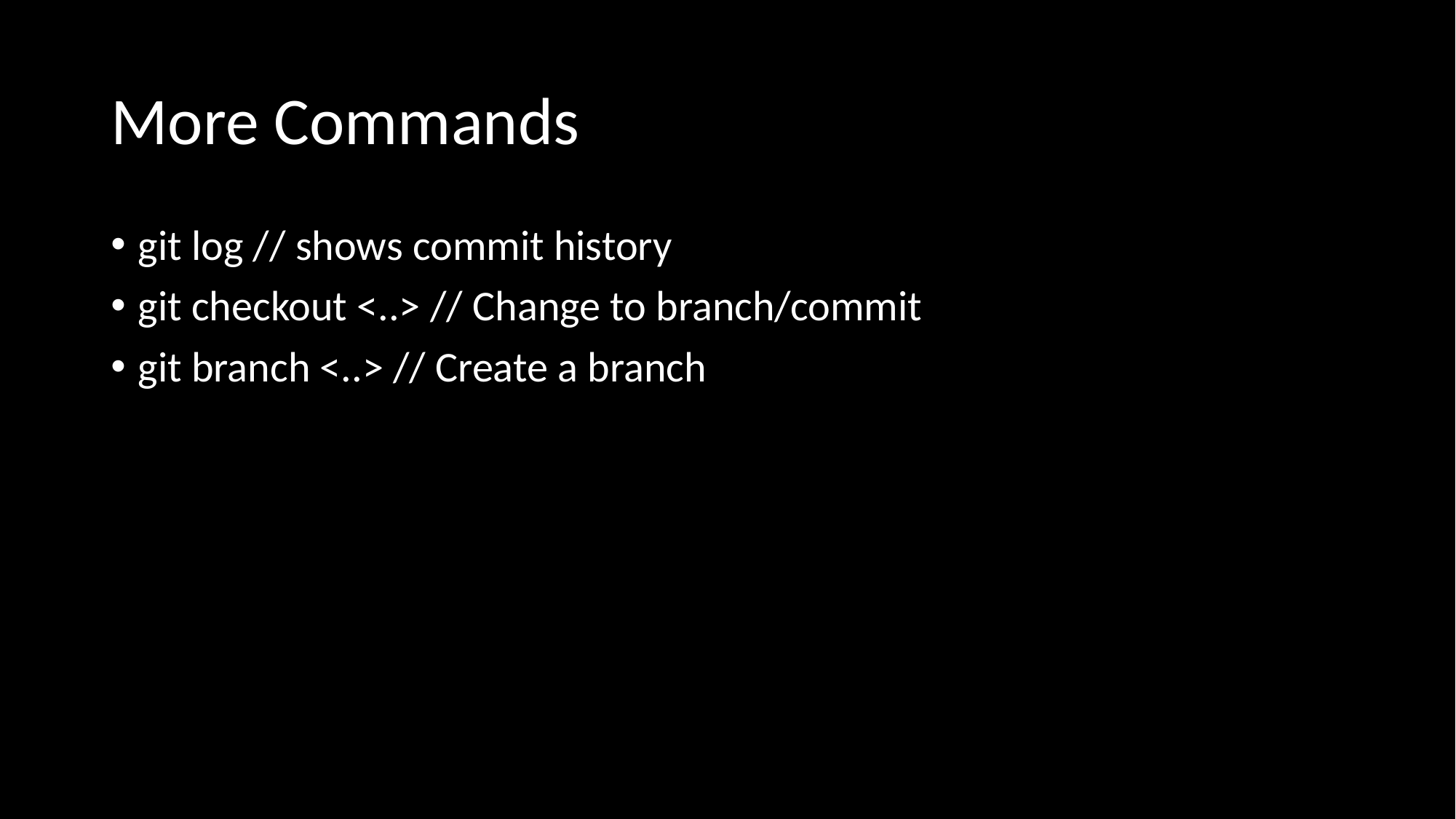

# More Commands
git log // shows commit history
git checkout <..> // Change to branch/commit
git branch <..> // Create a branch